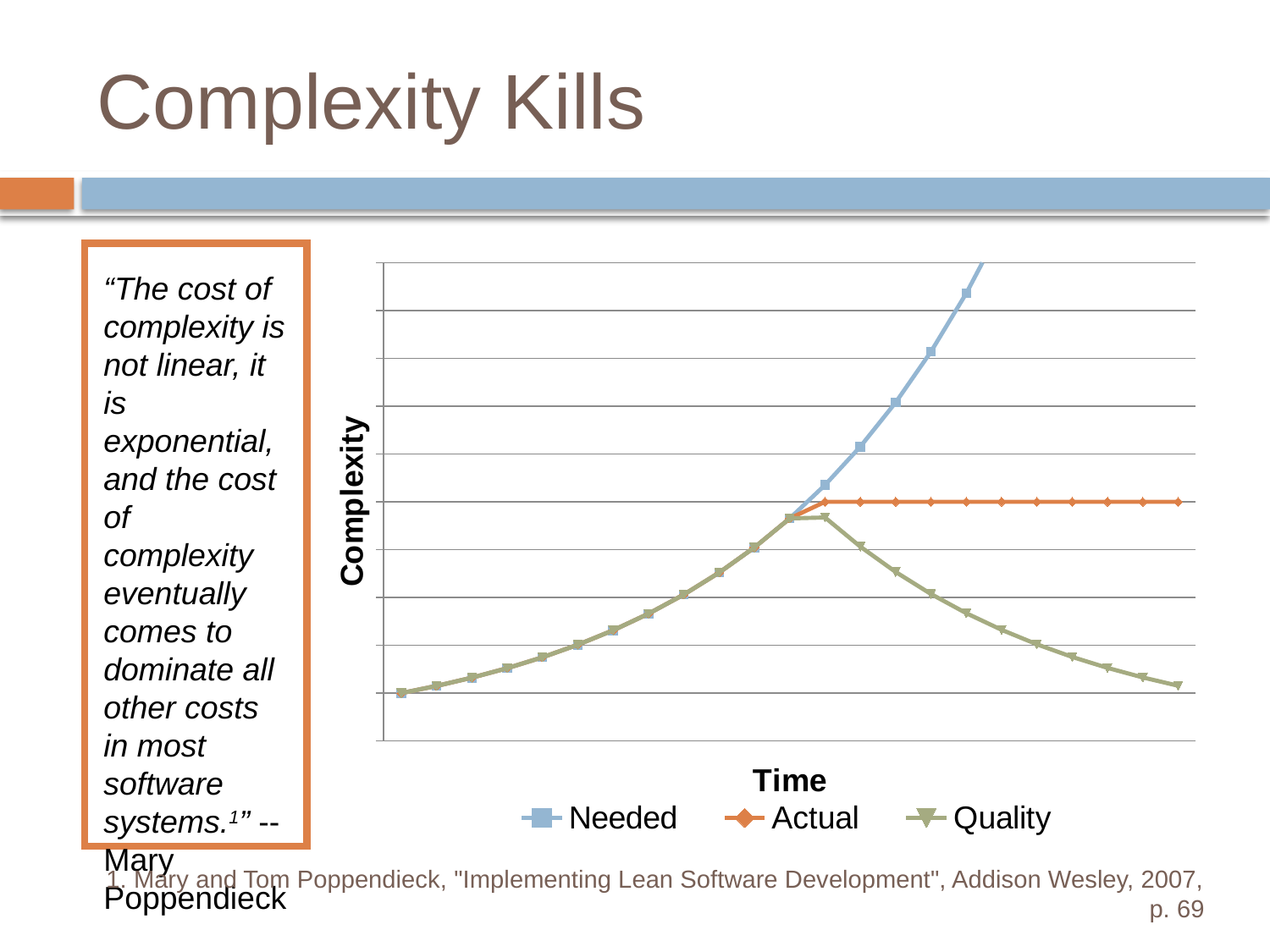

# Complexity Kills
“The cost of complexity is not linear, it is exponential, and the cost of complexity eventually comes to dominate all other costs in most software systems.1” -- Mary Poppendieck

### Chart

| Category | Needed | Actual | Quality |
|---|---|---|---|
| 1 | 1.0 | 1.0 | 1.0 |
| 2 | 1.1499999999999997 | 1.1499999999999997 | 1.1499999999999997 |
| 3 | 1.3224999999999998 | 1.3224999999999998 | 1.3224999999999998 |
| 4 | 1.5208749999999993 | 1.5208749999999993 | 1.5208749999999993 |
| 5 | 1.7490062499999994 | 1.7490062499999994 | 1.7490062499999994 |
| 6 | 2.0113571874999994 | 2.0113571874999994 | 2.0113571874999994 |
| 7 | 2.313060765624999 | 2.313060765624999 | 2.313060765624999 |
| 8 | 2.6600198804687487 | 2.6600198804687487 | 2.6600198804687487 |
| 9 | 3.0590228625390607 | 3.0590228625390607 | 3.0590228625390607 |
| 10 | 3.5178762919199196 | 3.5178762919199196 | 3.5178762919199196 |
| 11 | 4.0455577357079076 | 4.0455577357079076 | 4.0455577357079076 |
| 12 | 4.652391396064092 | 4.652391396064092 | 4.652391396064092 |
| 13 | 5.350250105473708 | 5.0 | 4.672678754666651 |
| 14 | 6.152787621294761 | 5.0 | 4.0631989171014355 |
| 15 | 7.075705764488976 | 5.0 | 3.533216449653423 |
| 16 | 8.13706162916232 | 5.0 | 3.0723621301334116 |
| 17 | 9.357620873536671 | 5.0 | 2.6716192435942707 |
| 18 | 10.761264004567169 | 5.0 | 2.3231471683428446 |
| 19 | 12.375453605252247 | 5.0 | 2.0201279724720402 |
| 20 | 14.231771646040075 | 5.0 | 1.7566330195409037 |
| 21 | 16.36653739294609 | 5.0 | 1.5275069735138296 |
| 22 | 18.821518001888006 | 5.0 | 1.3282669334902866 |
| 23 | 21.644745702171196 | 5.0 | 1.1550147247741622 |
1. Mary and Tom Poppendieck, "Implementing Lean Software Development", Addison Wesley, 2007, p. 69